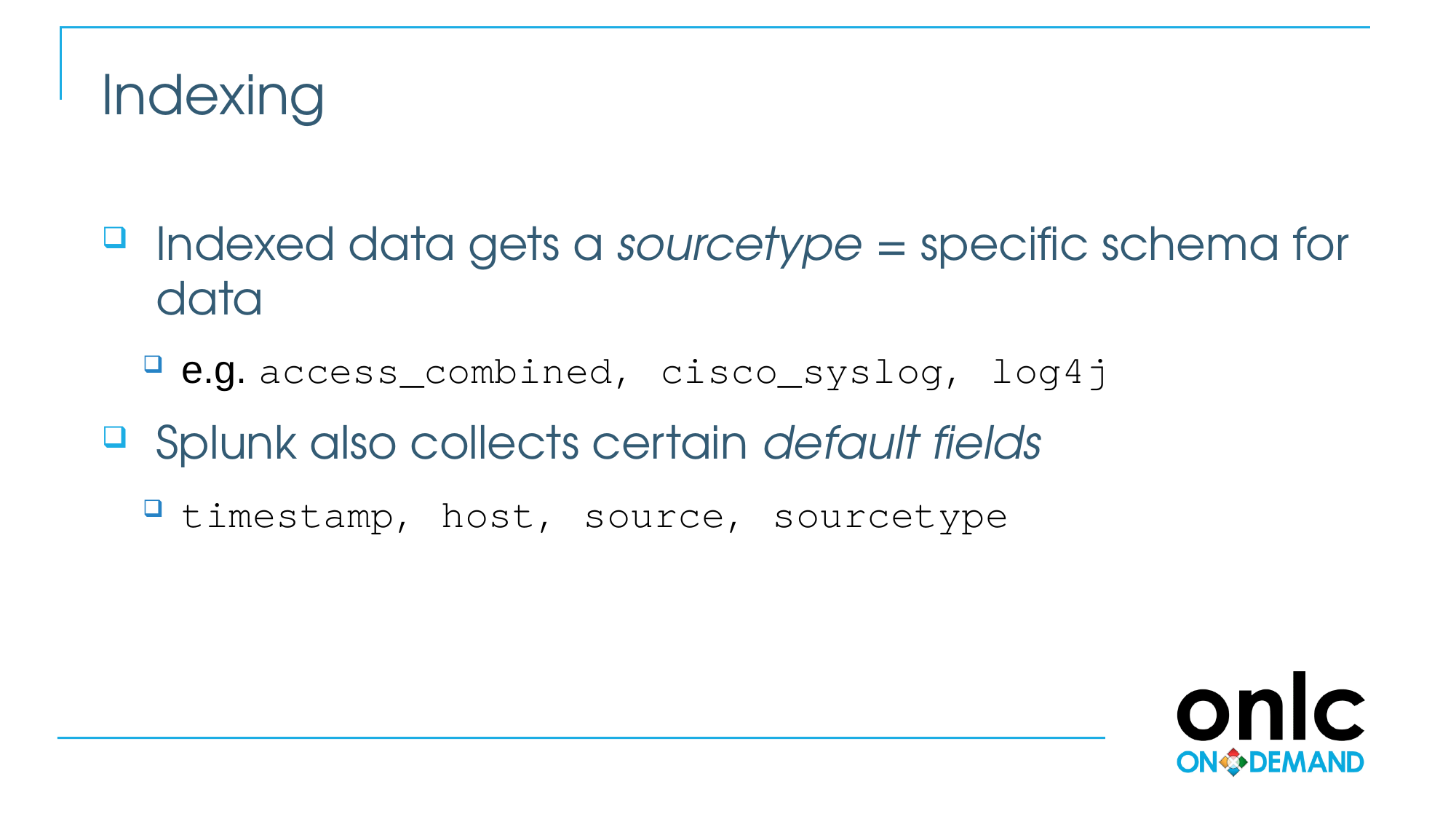

# Indexing
Indexed data gets a sourcetype = specific schema for data
e.g. access_combined, cisco_syslog, log4j
Splunk also collects certain default fields
timestamp, host, source, sourcetype